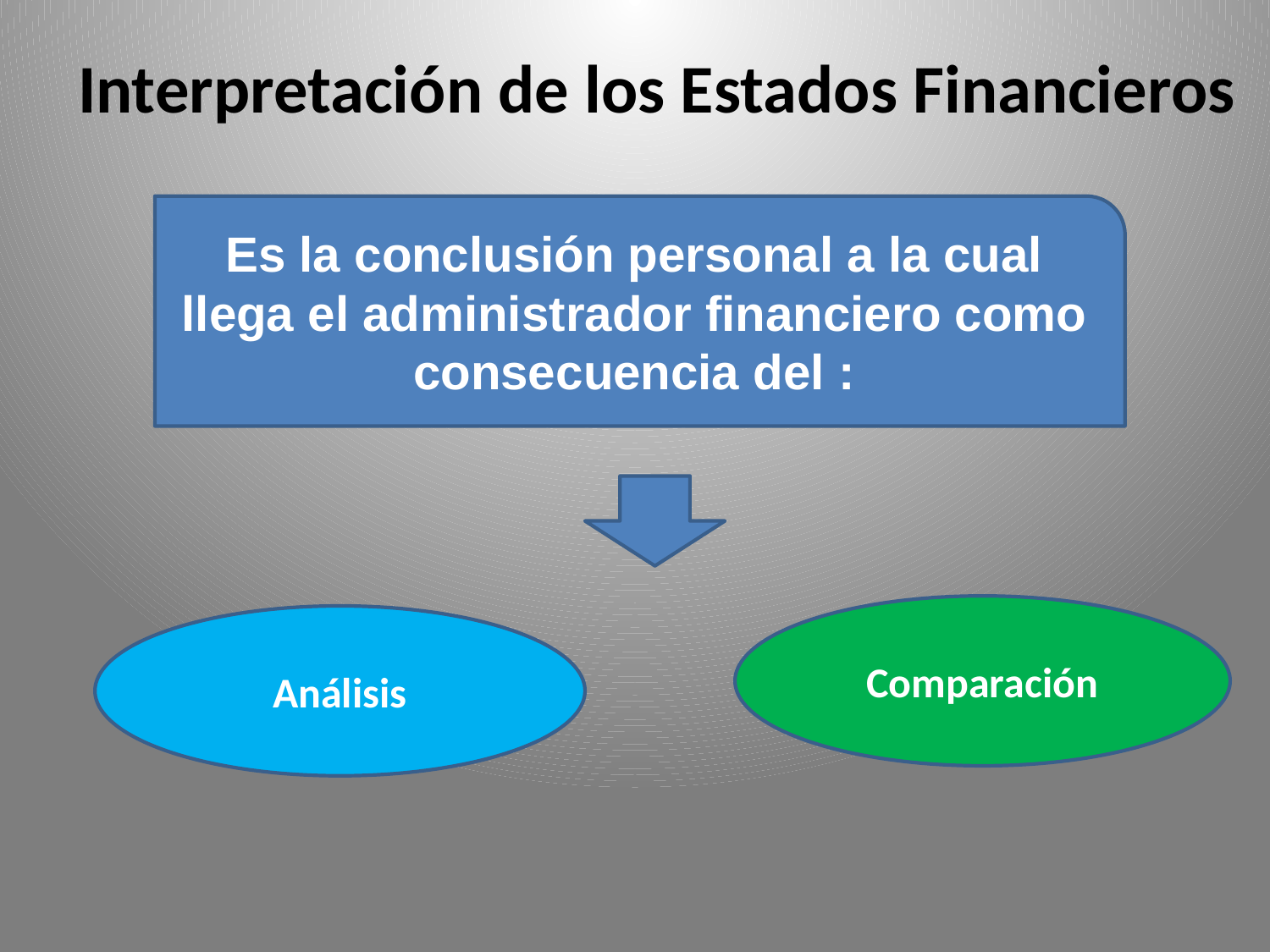

Interpretación de los Estados Financieros
Es la conclusión personal a la cual llega el administrador financiero como consecuencia del :

Comparación
Análisis